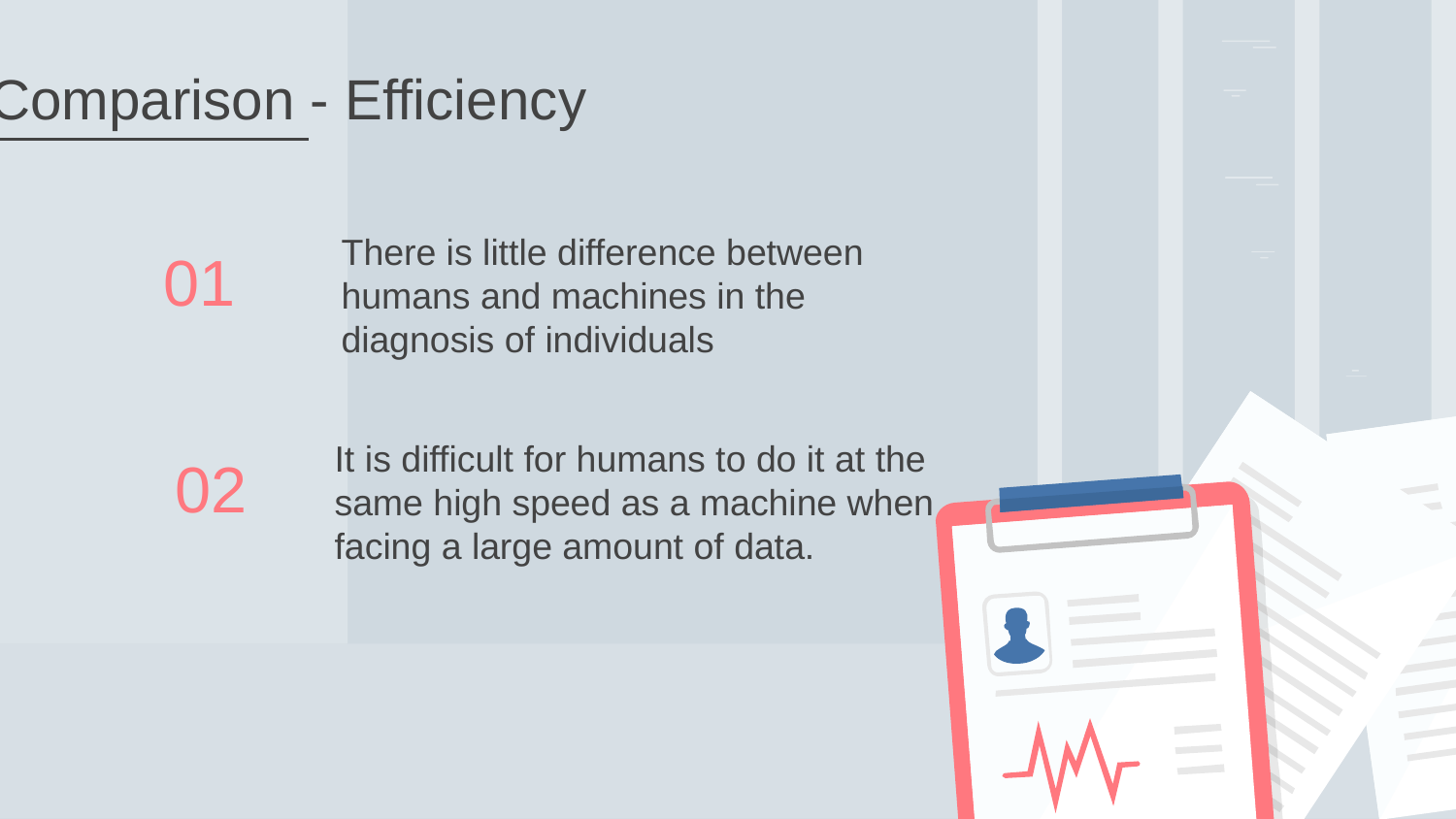

# The Comparison - Efficiency
There is little difference between humans and machines in the diagnosis of individuals
01
It is difficult for humans to do it at the same high speed as a machine when facing a large amount of data.
02